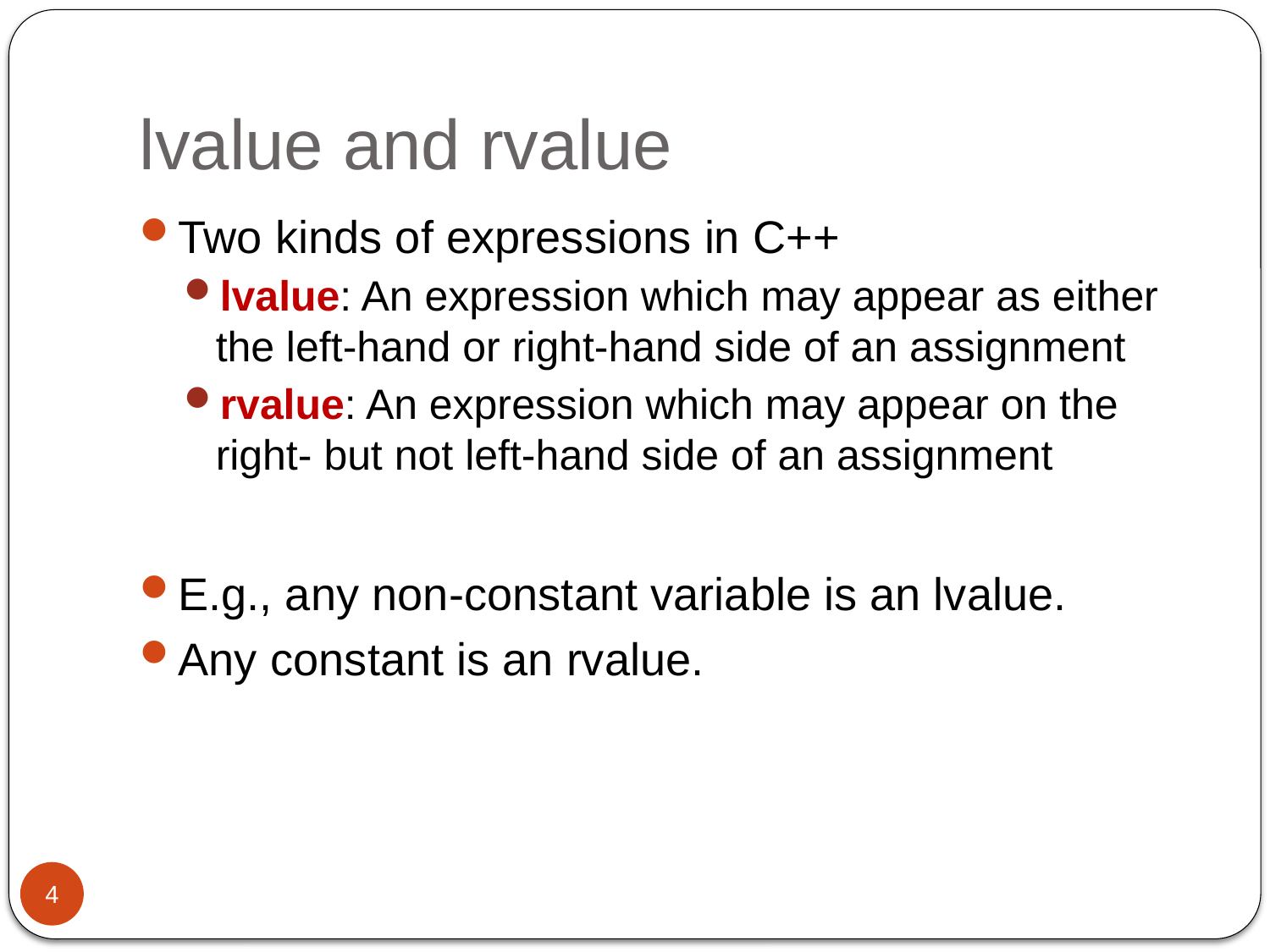

# lvalue and rvalue
Two kinds of expressions in C++
lvalue: An expression which may appear as either the left-hand or right-hand side of an assignment
rvalue: An expression which may appear on the right- but not left-hand side of an assignment

E.g., any non-constant variable is an lvalue.
Any constant is an rvalue.
4